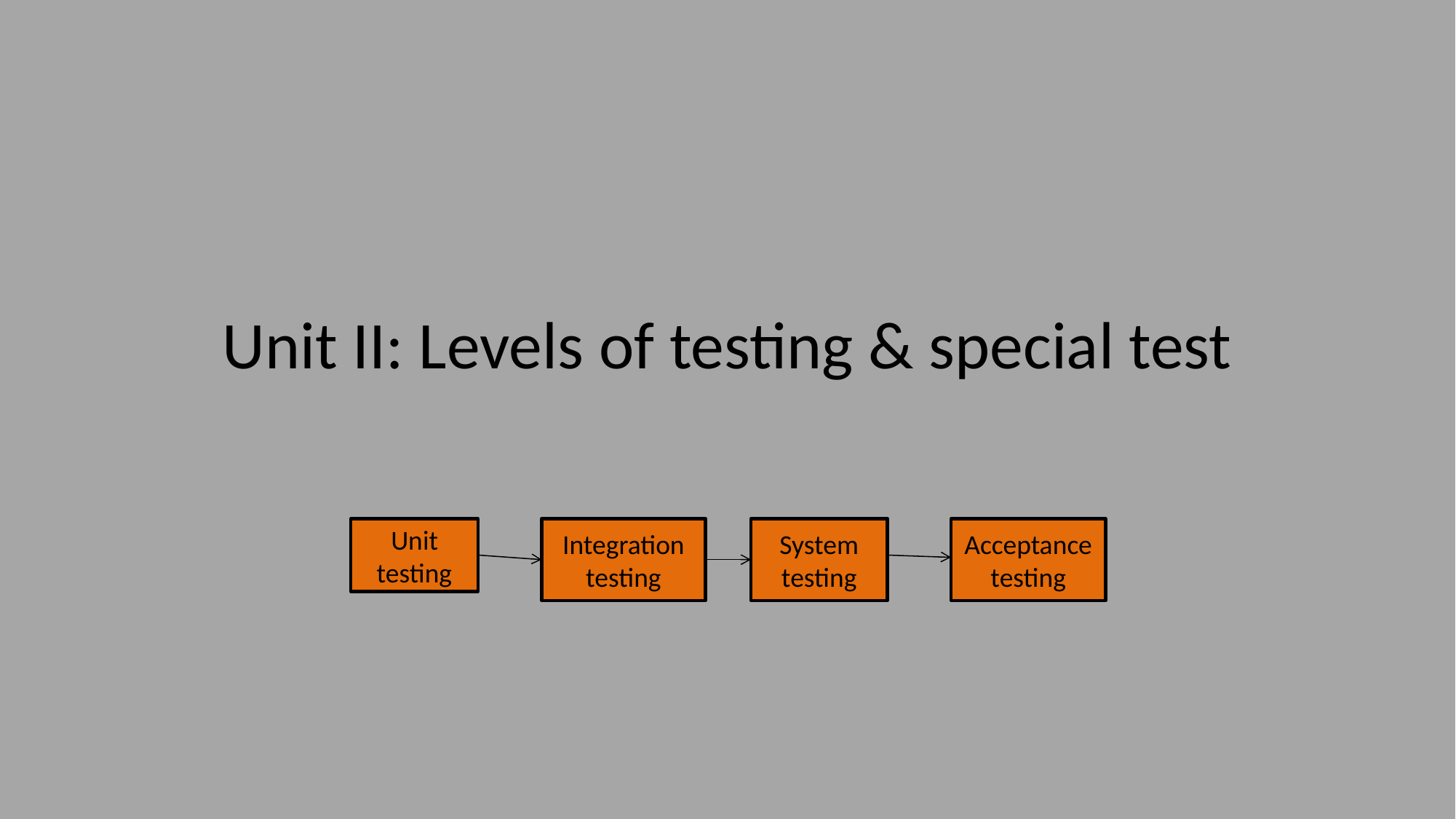

# Unit II: Levels of testing & special test

Unit testing
Integration testing
System testing
Acceptance testing